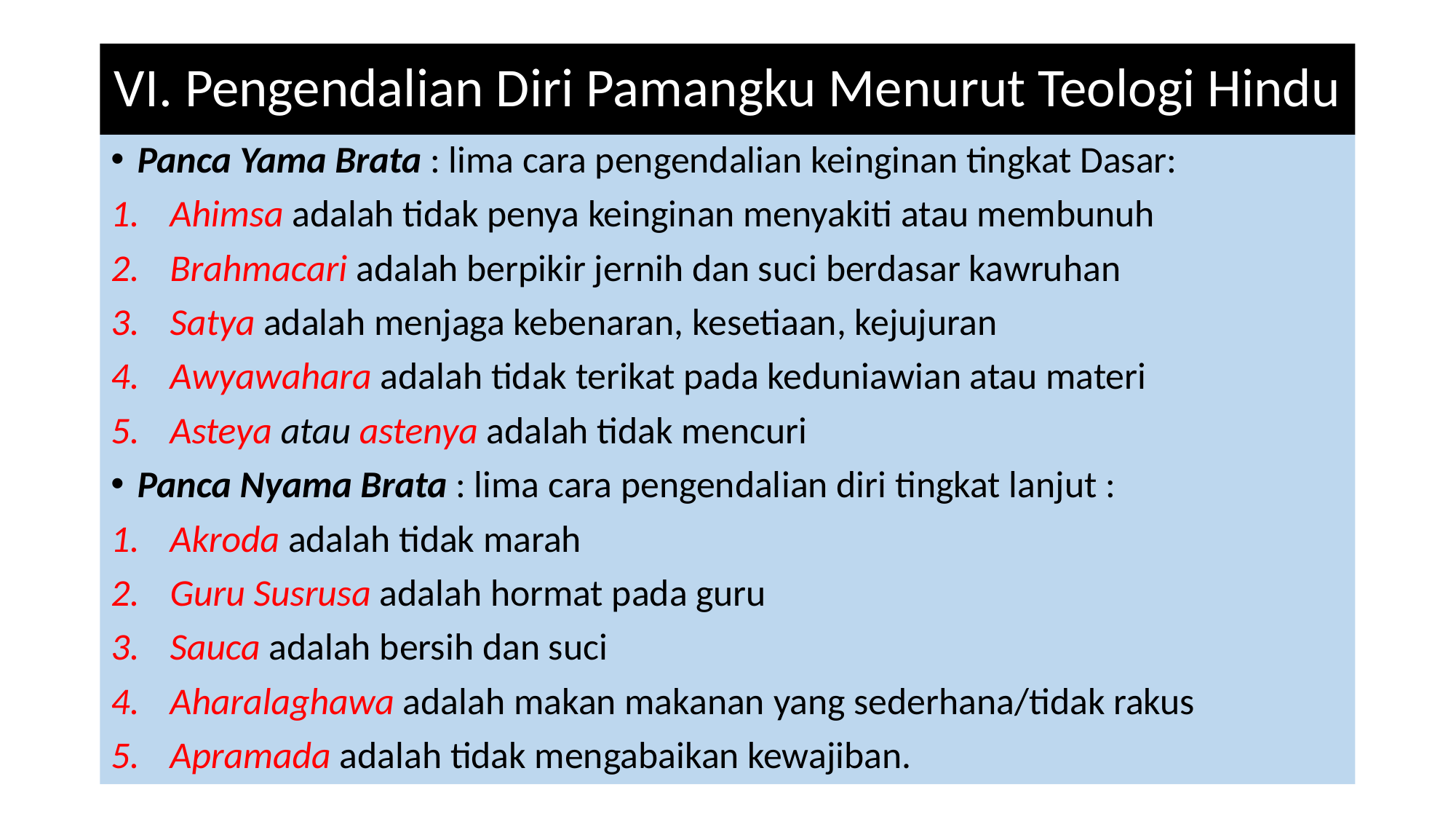

# VI. Pengendalian Diri Pamangku Menurut Teologi Hindu
Panca Yama Brata : lima cara pengendalian keinginan tingkat Dasar:
Ahimsa adalah tidak penya keinginan menyakiti atau membunuh
Brahmacari adalah berpikir jernih dan suci berdasar kawruhan
Satya adalah menjaga kebenaran, kesetiaan, kejujuran
Awyawahara adalah tidak terikat pada keduniawian atau materi
Asteya atau astenya adalah tidak mencuri
Panca Nyama Brata : lima cara pengendalian diri tingkat lanjut :
Akroda adalah tidak marah
Guru Susrusa adalah hormat pada guru
Sauca adalah bersih dan suci
Aharalaghawa adalah makan makanan yang sederhana/tidak rakus
Apramada adalah tidak mengabaikan kewajiban.